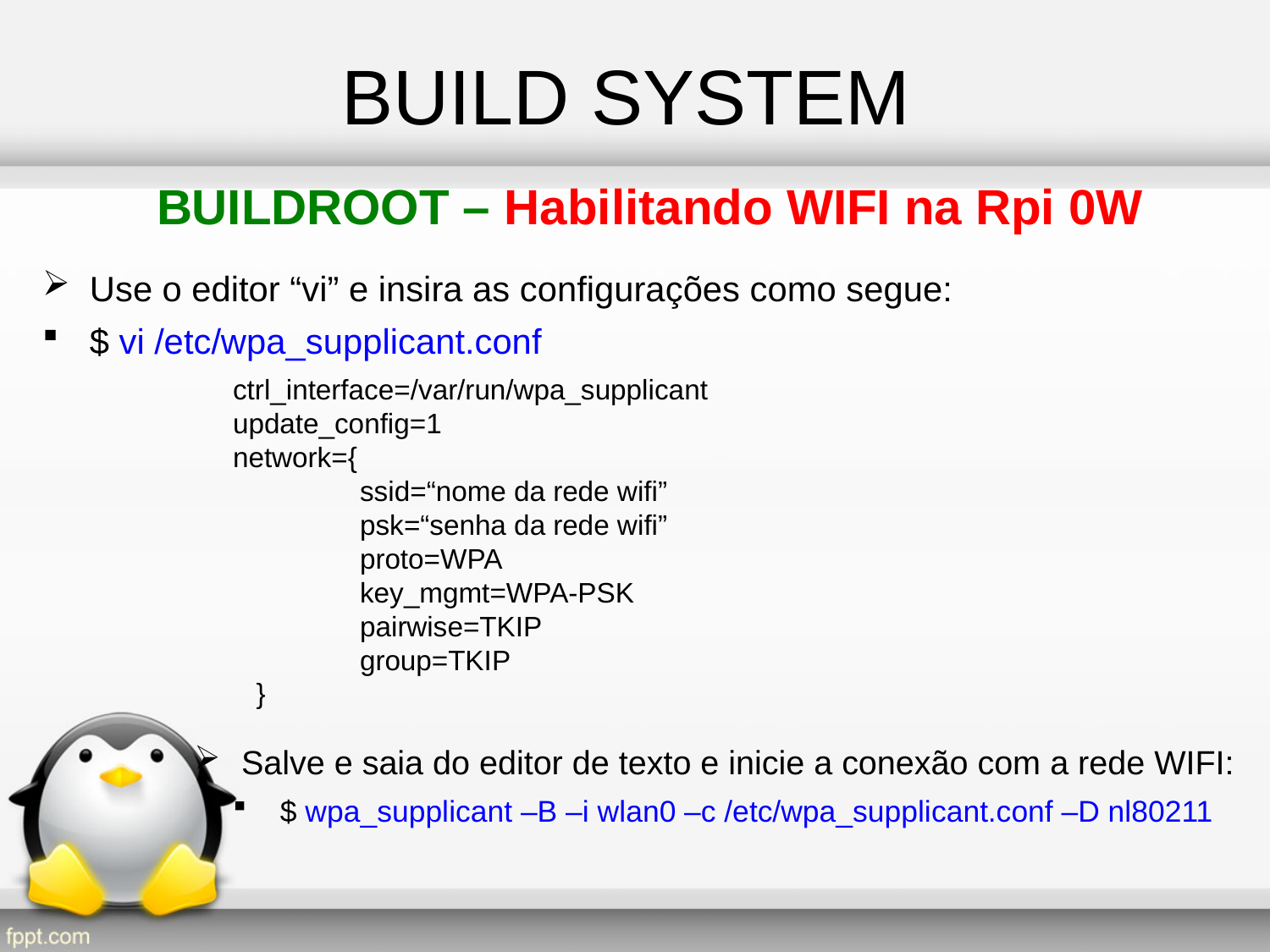

BUILD SYSTEM
BUILDROOT – Habilitando WIFI na Rpi 0W
Use o editor “vi” e insira as configurações como segue:
$ vi /etc/wpa_supplicant.conf
ctrl_interface=/var/run/wpa_supplicant
update_config=1
network={
ssid=“nome da rede wifi”
psk=“senha da rede wifi”
proto=WPA
key_mgmt=WPA-PSK
pairwise=TKIP
group=TKIP
}
Salve e saia do editor de texto e inicie a conexão com a rede WIFI:
$ wpa_supplicant –B –i wlan0 –c /etc/wpa_supplicant.conf –D nl80211